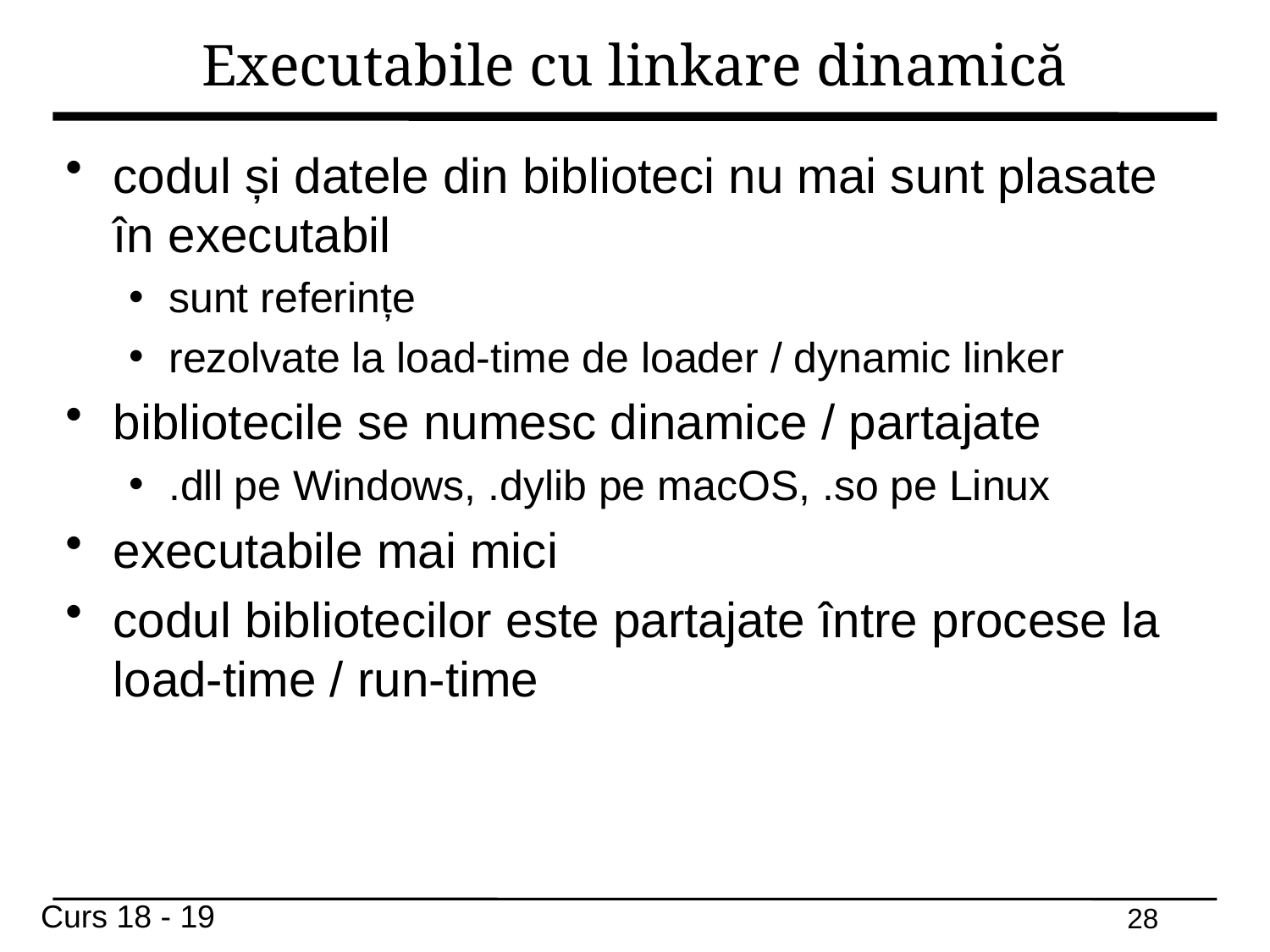

# Executabile cu linkare dinamică
codul și datele din biblioteci nu mai sunt plasate în executabil
sunt referințe
rezolvate la load-time de loader / dynamic linker
bibliotecile se numesc dinamice / partajate
.dll pe Windows, .dylib pe macOS, .so pe Linux
executabile mai mici
codul bibliotecilor este partajate între procese la load-time / run-time